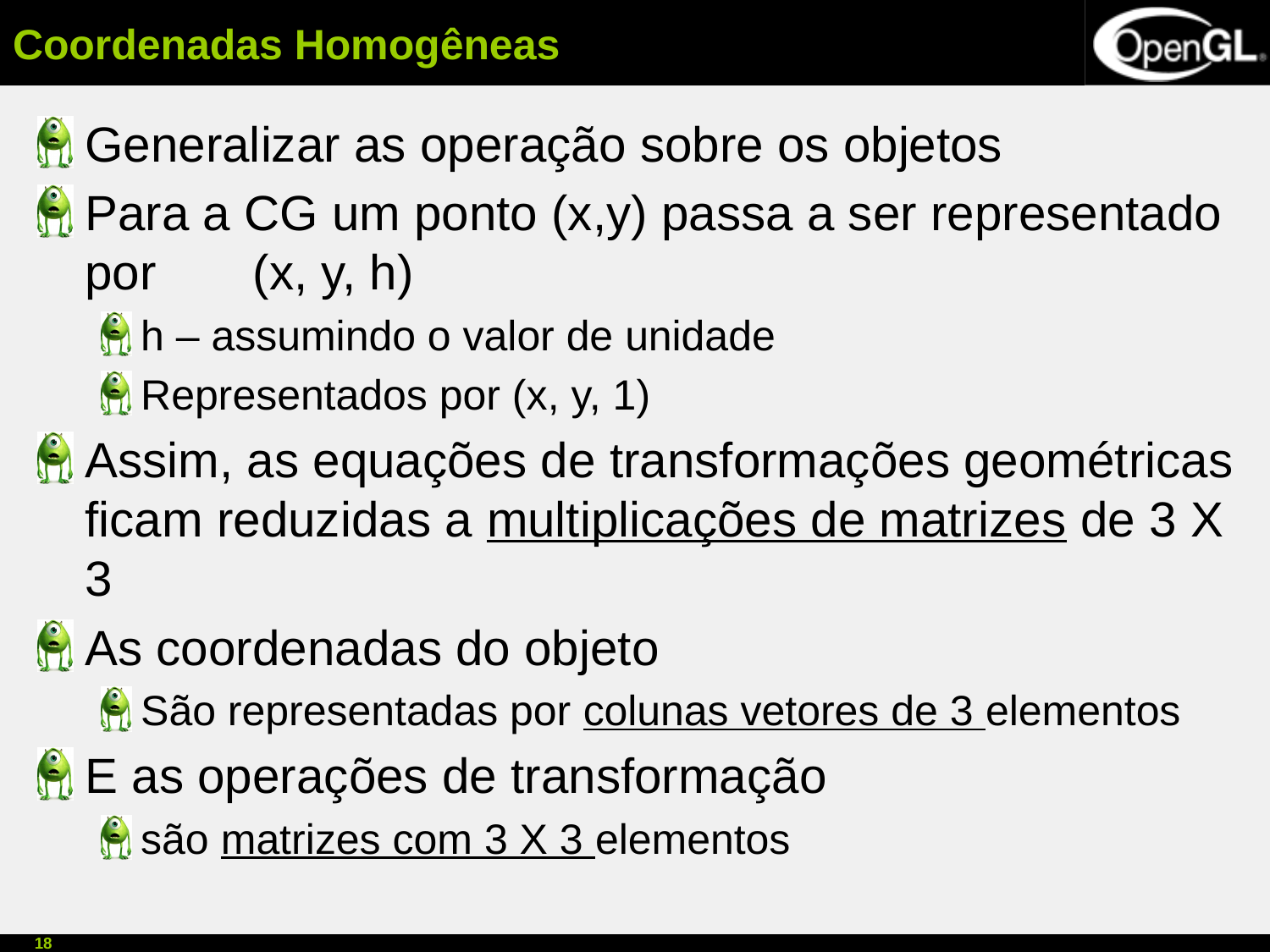

# Coordenadas Homogêneas
Generalizar as operação sobre os objetos
Para a CG um ponto (x,y) passa a ser representado por       (x, y, h)
h – assumindo o valor de unidade
Representados por (x, y, 1)
Assim, as equações de transformações geométricas ficam reduzidas a multiplicações de matrizes de 3 X 3
As coordenadas do objeto
São representadas por colunas vetores de 3 elementos
E as operações de transformação
são matrizes com 3 X 3 elementos
18